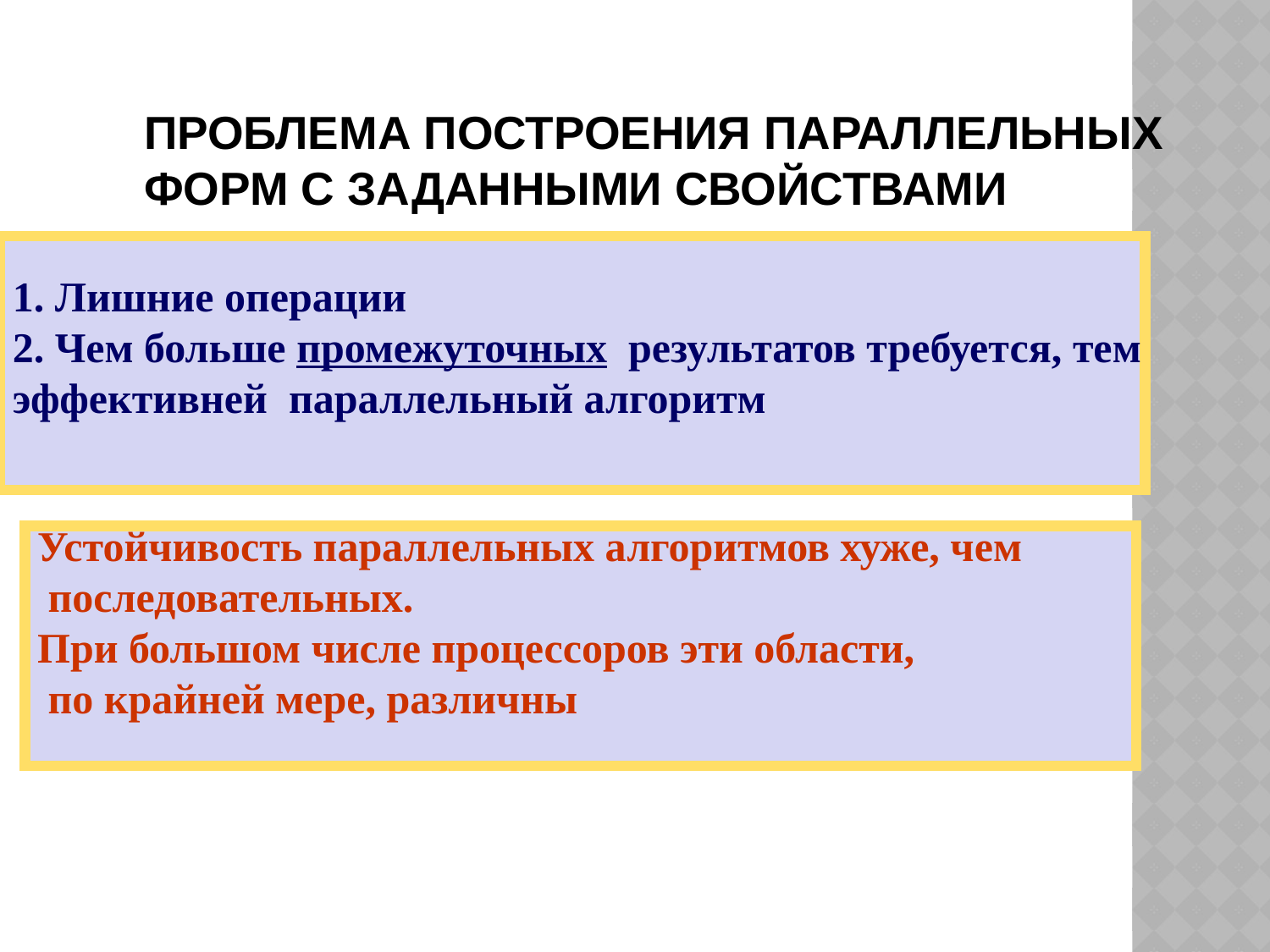

# Проблема построения параллельных форм с заданными свойствами
1. Лишние операции
2. Чем больше промежуточных  результатов требуется, тем
эффективней  параллельный алгоритм

Устойчивость параллельных алгоритмов хуже, чем
 последовательных.
При большом числе процессоров эти области,
 по крайней мере, различны